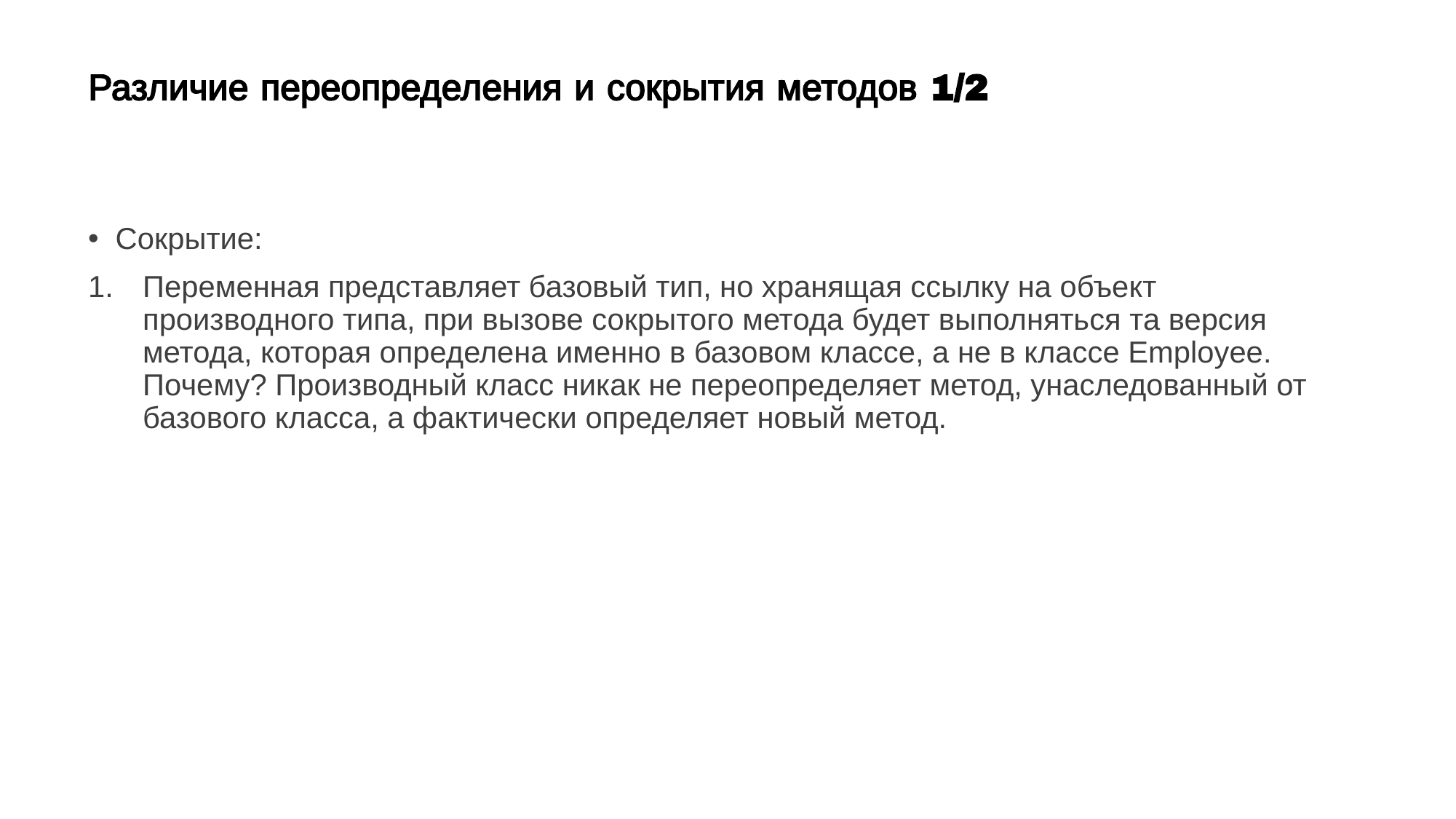

# Различие переопределения и сокрытия методов 1/2
Сокрытие:
Переменная представляет базовый тип, но хранящая ссылку на объект производного типа, при вызове сокрытого метода будет выполняться та версия метода, которая определена именно в базовом классе, а не в классе Employee. Почему? Производный класс никак не переопределяет метод, унаследованный от базового класса, а фактически определяет новый метод.